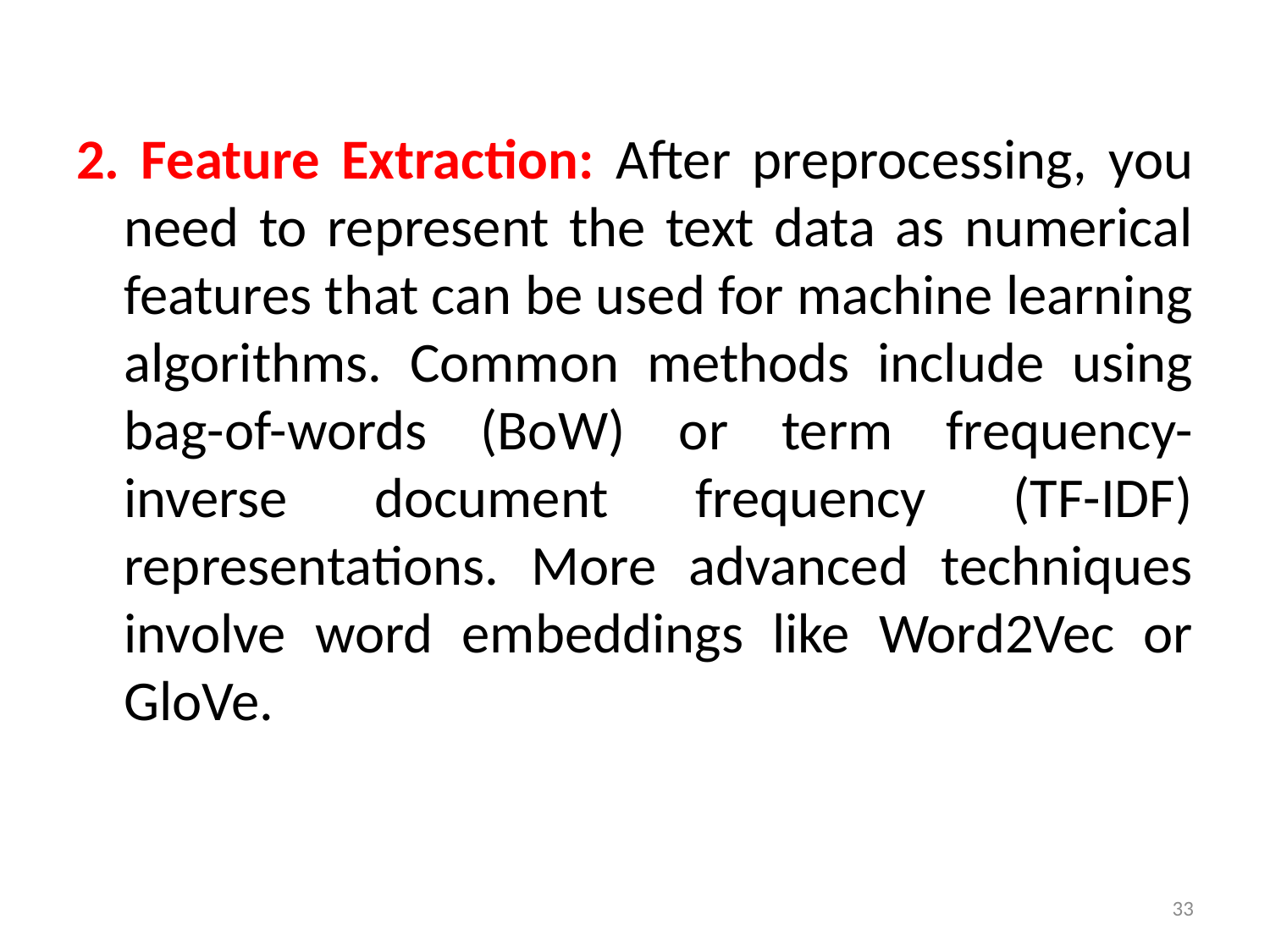

2. Feature Extraction: After preprocessing, you need to represent the text data as numerical features that can be used for machine learning algorithms. Common methods include using bag-of-words (BoW) or term frequency-inverse document frequency (TF-IDF) representations. More advanced techniques involve word embeddings like Word2Vec or GloVe.
33